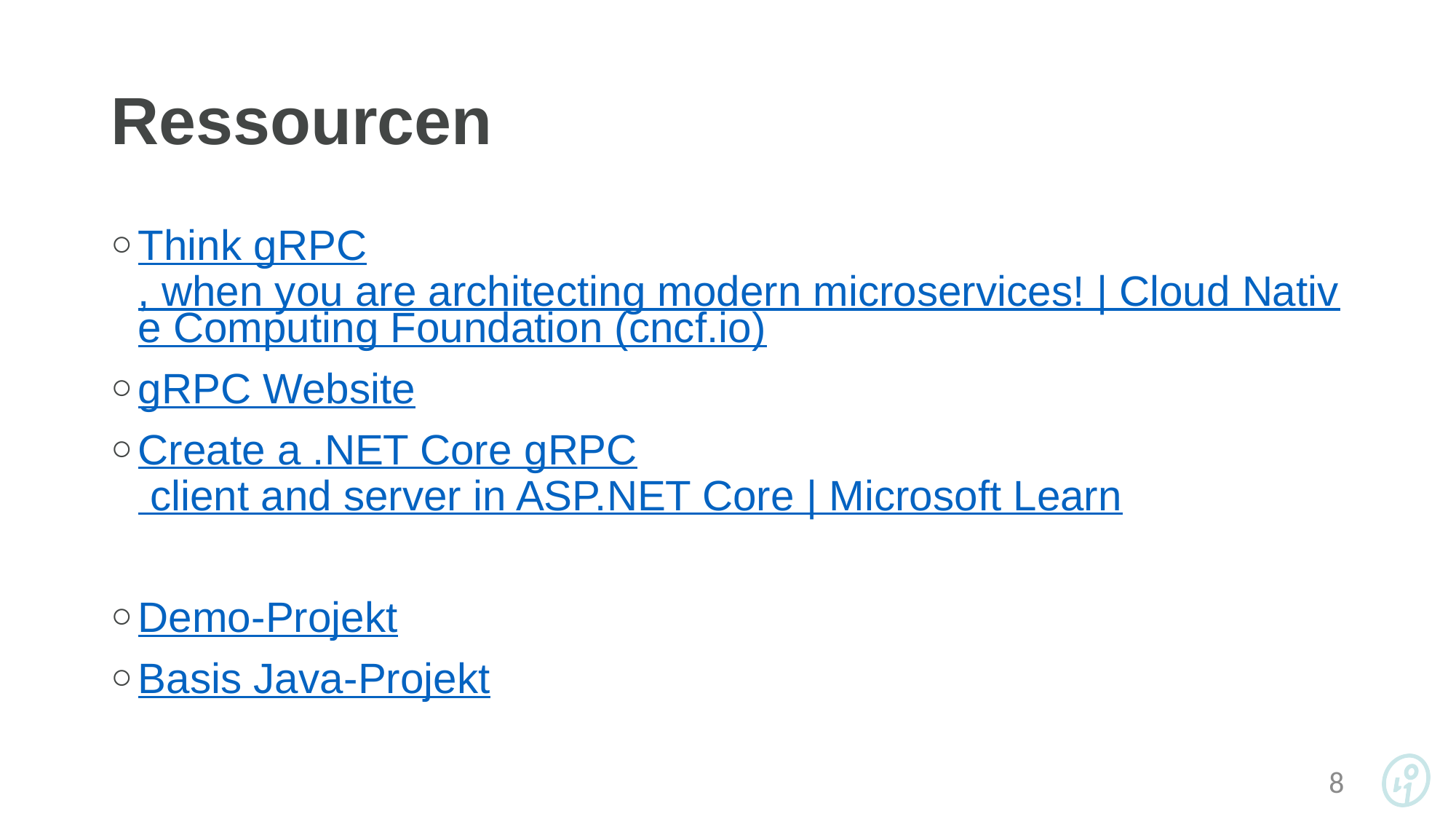

# Ressourcen
Think gRPC, when you are architecting modern microservices! | Cloud Native Computing Foundation (cncf.io)
gRPC Website
Create a .NET Core gRPC client and server in ASP.NET Core | Microsoft Learn

Demo-Projekt
Basis Java-Projekt
8